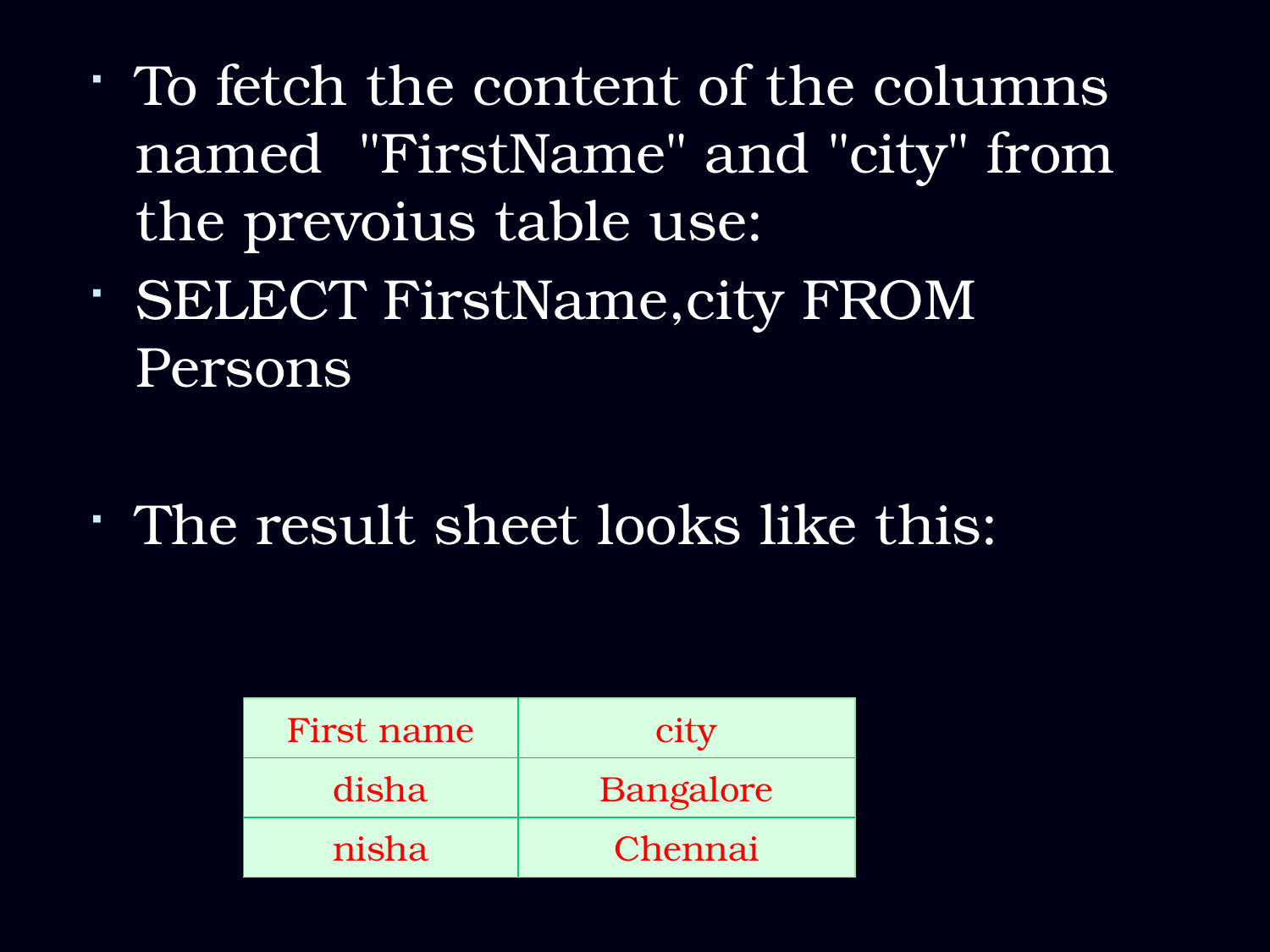

To fetch the content of the columns named  "FirstName" and "city" from the prevoius table use:
SELECT FirstName,city FROM Persons

The result sheet looks like this:

| First name | city |
| --- | --- |
| disha | Bangalore |
| nisha | Chennai |